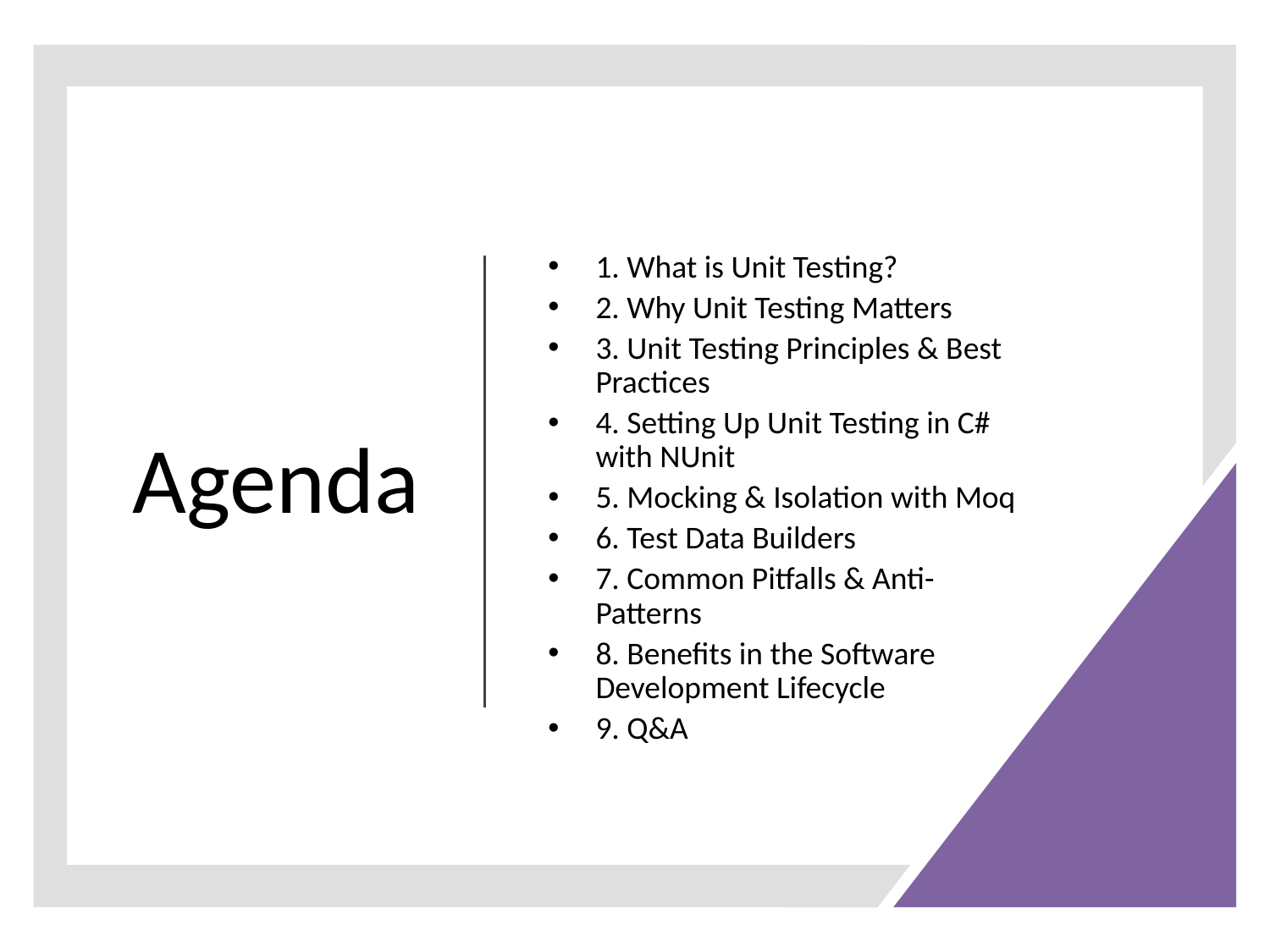

# Agenda

1. What is Unit Testing?
2. Why Unit Testing Matters
3. Unit Testing Principles & Best Practices
4. Setting Up Unit Testing in C# with NUnit
5. Mocking & Isolation with Moq
6. Test Data Builders
7. Common Pitfalls & Anti-Patterns
8. Benefits in the Software Development Lifecycle
9. Q&A